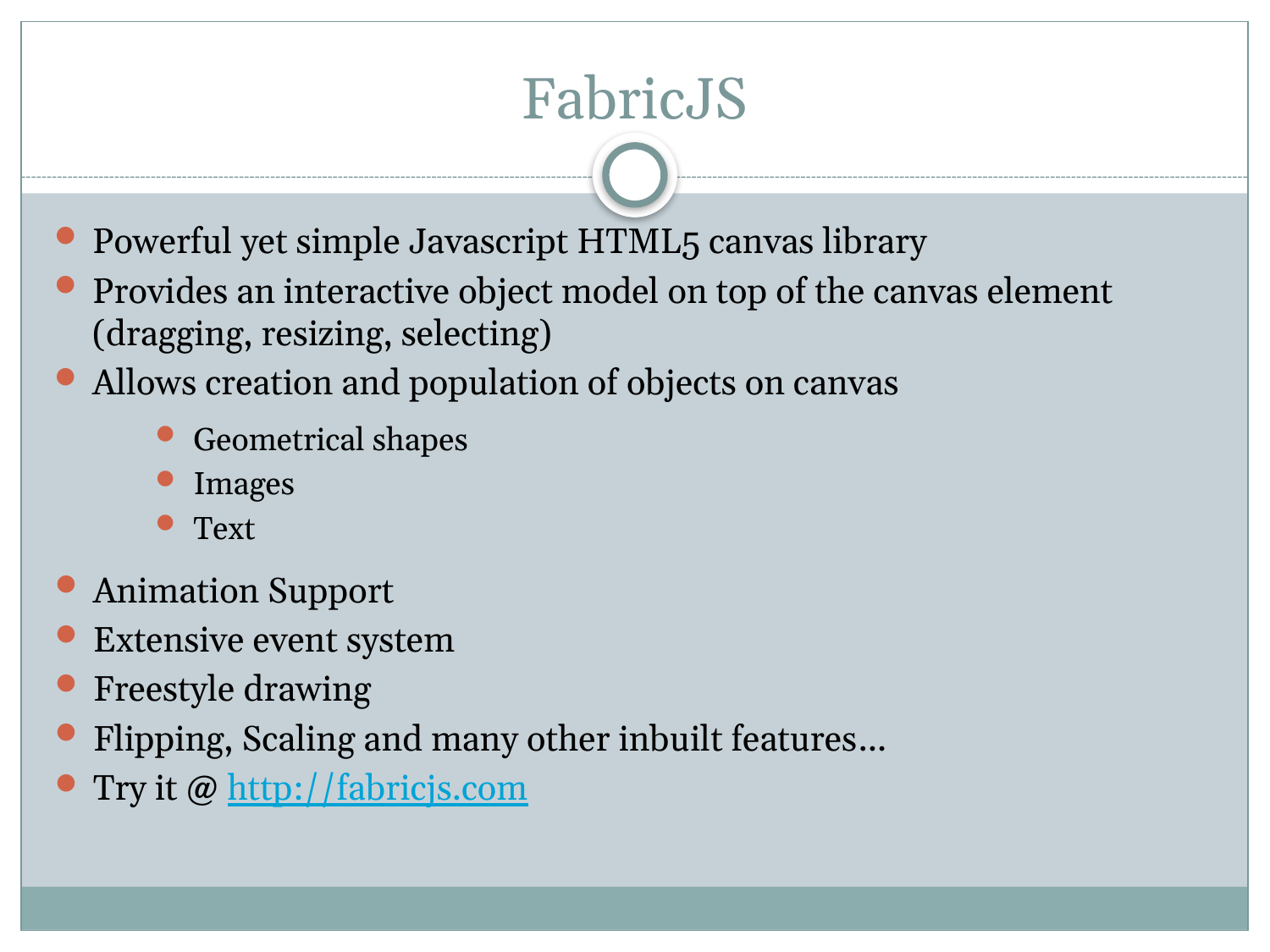

# FabricJS
Powerful yet simple Javascript HTML5 canvas library
Provides an interactive object model on top of the canvas element (dragging, resizing, selecting)
Allows creation and population of objects on canvas
Geometrical shapes
Images
Text
Animation Support
Extensive event system
Freestyle drawing
Flipping, Scaling and many other inbuilt features…
Try it @ http://fabricjs.com